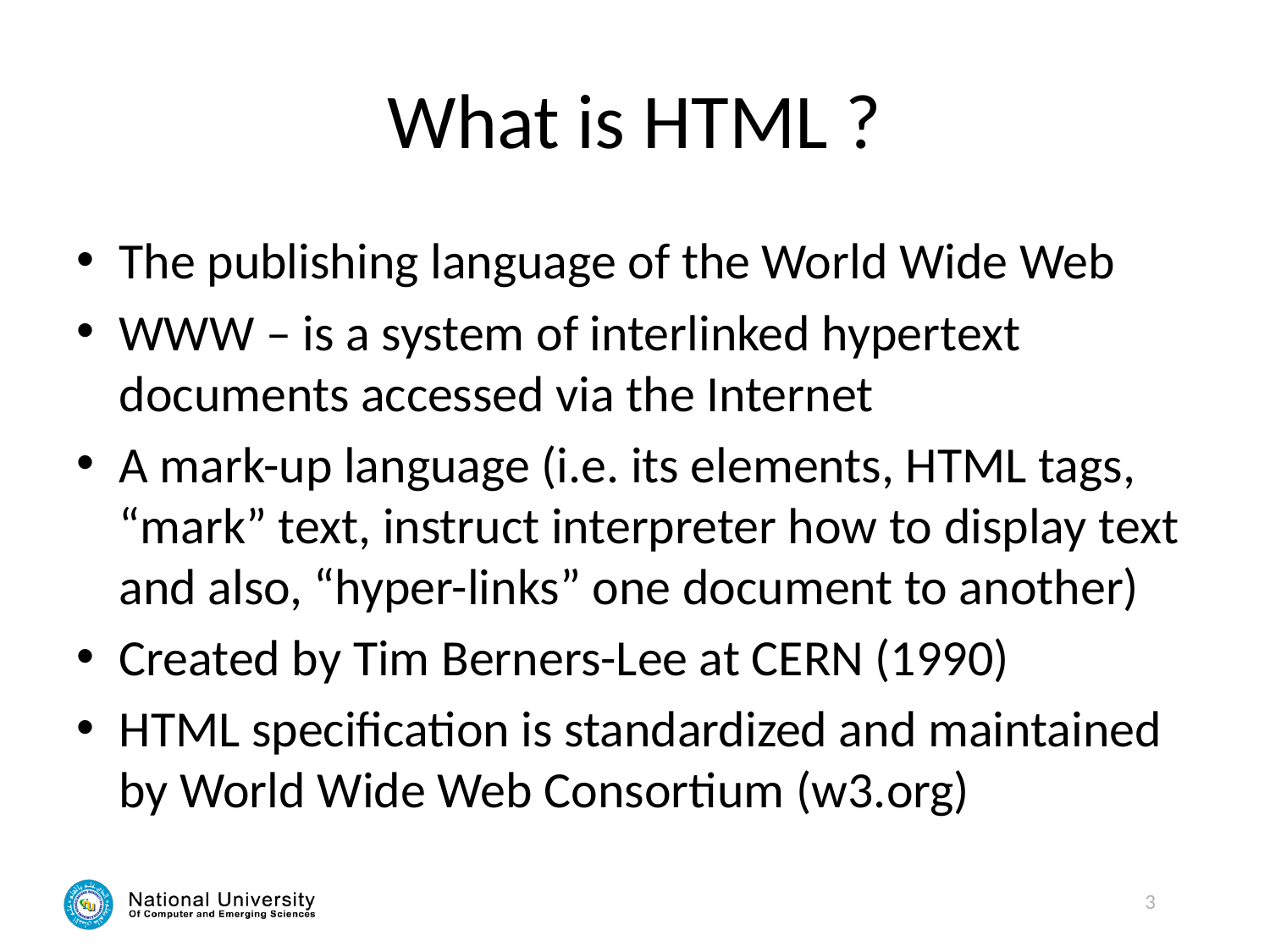

# What is HTML ?
The publishing language of the World Wide Web
WWW – is a system of interlinked hypertext documents accessed via the Internet
A mark-up language (i.e. its elements, HTML tags, “mark” text, instruct interpreter how to display text and also, “hyper-links” one document to another)
Created by Tim Berners-Lee at CERN (1990)
HTML specification is standardized and maintained by World Wide Web Consortium (w3.org)
3